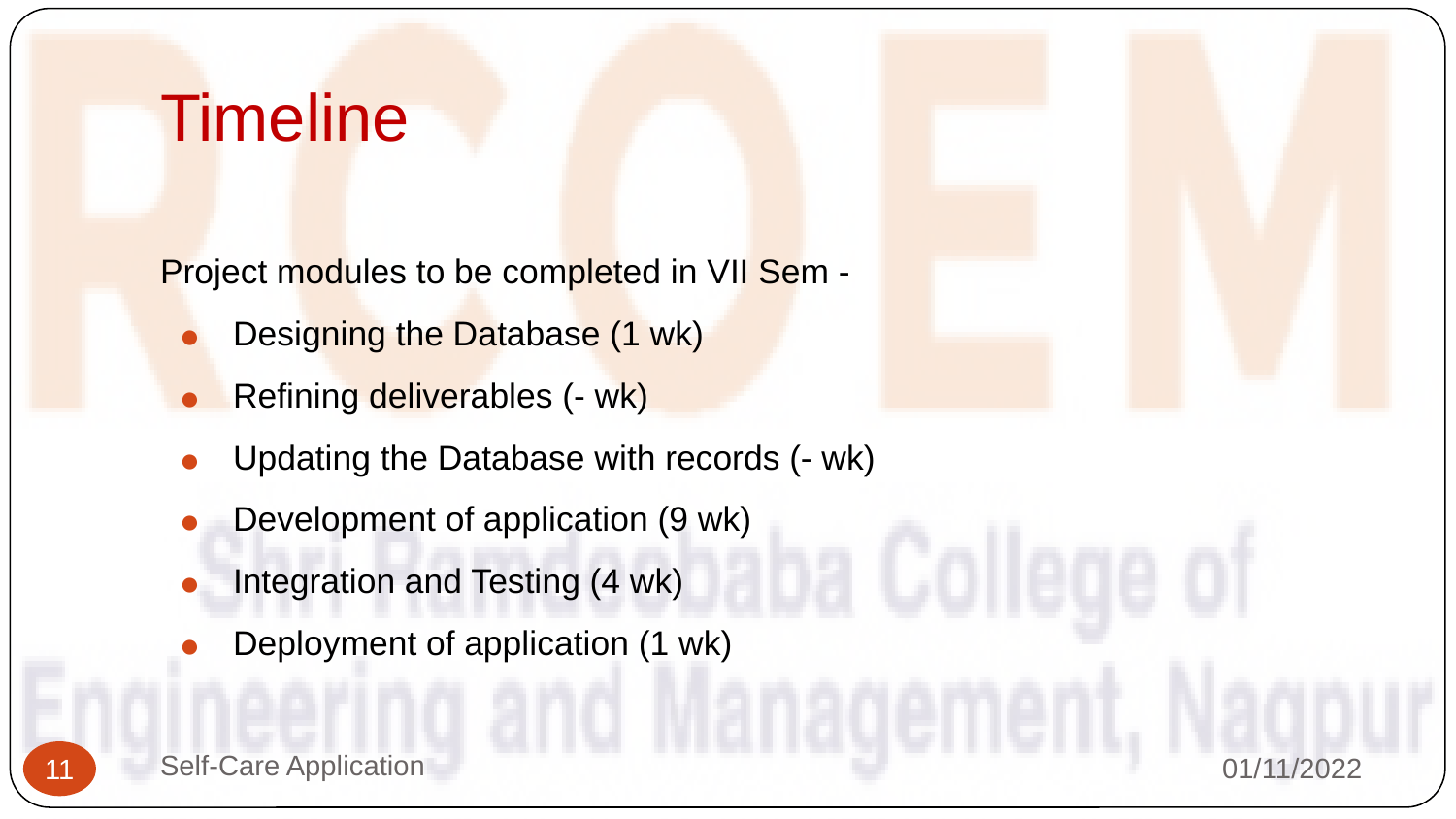

# Timeline
Project modules to be completed in VII Sem -
Designing the Database (1 wk)
Refining deliverables (- wk)
Updating the Database with records (- wk)
Development of application (9 wk)
Integration and Testing (4 wk)
Deployment of application (1 wk)
Self-Care Application
01/11/2022
11